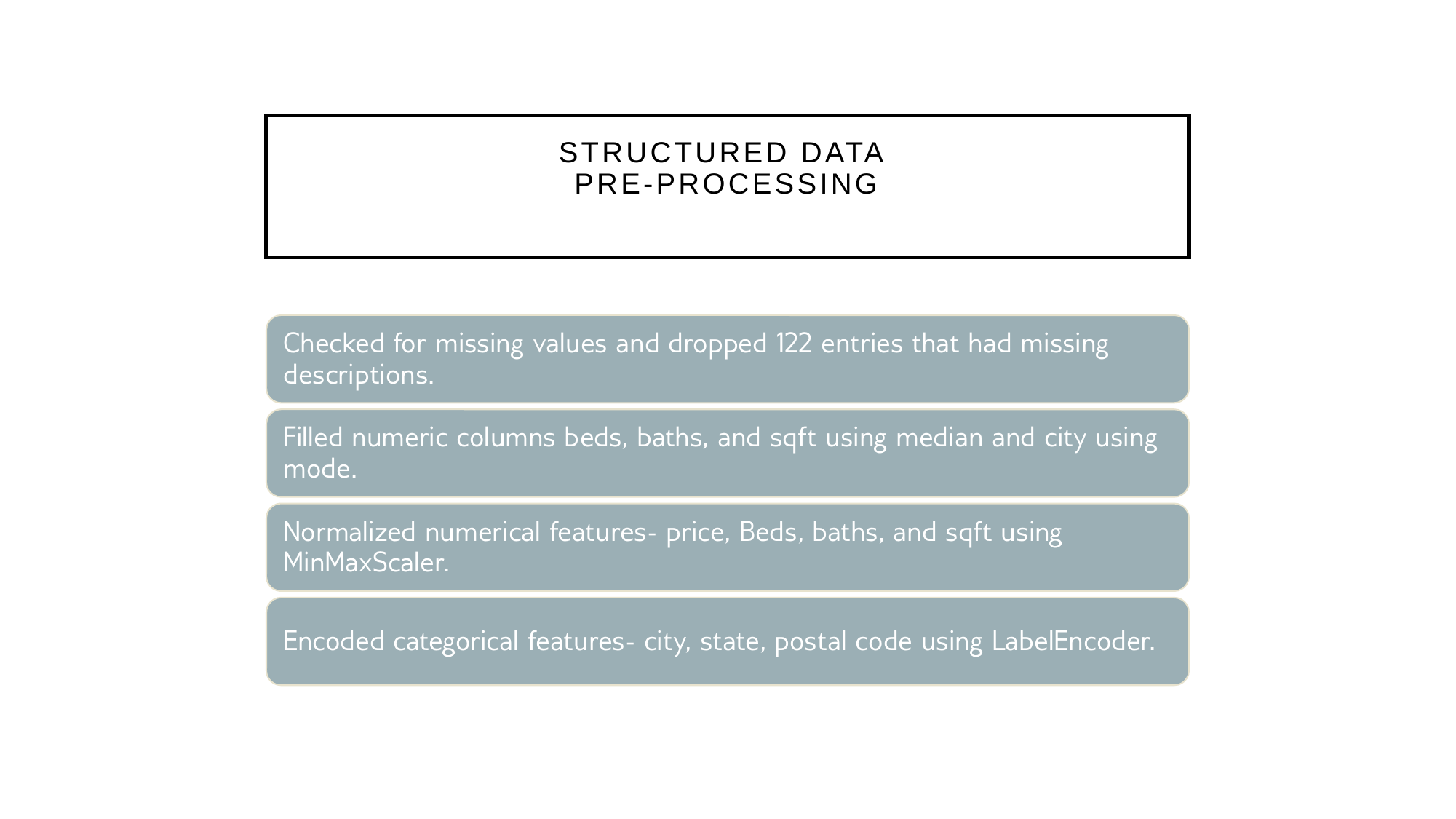

# Structured Data Pre-Processing
Checked for missing values and dropped 122 entries that had missing descriptions.
Filled numeric columns beds, baths, and sqft using median and city using mode.
Normalized numerical features- price, Beds, baths, and sqft using MinMaxScaler.
Encoded categorical features- city, state, postal code using LabelEncoder.